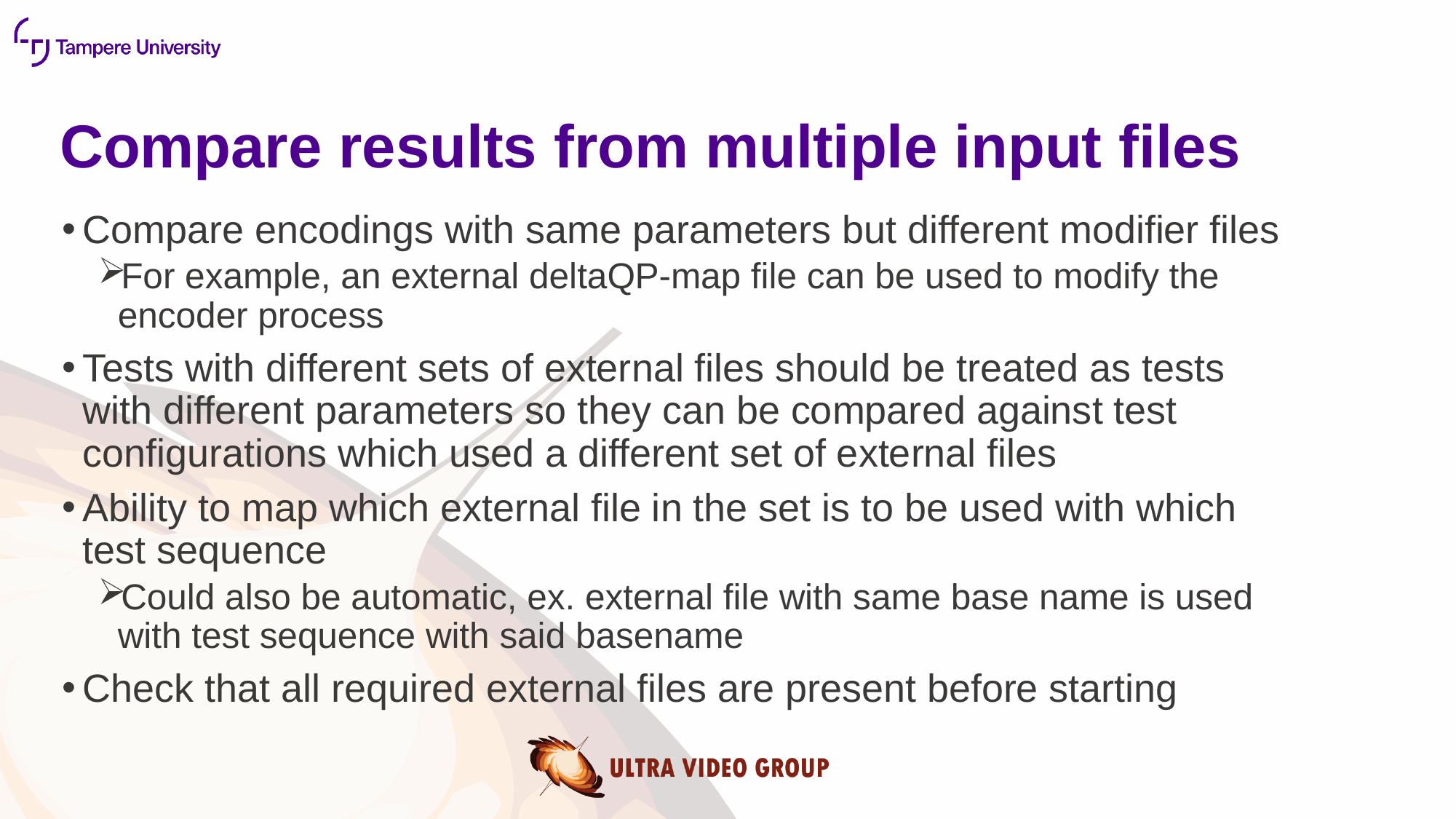

# Compare results from multiple input files
Compare encodings with same parameters but different modifier files
For example, an external deltaQP-map file can be used to modify the encoder process
Tests with different sets of external files should be treated as tests with different parameters so they can be compared against test configurations which used a different set of external files
Ability to map which external file in the set is to be used with which test sequence
Could also be automatic, ex. external file with same base name is used with test sequence with said basename
Check that all required external files are present before starting